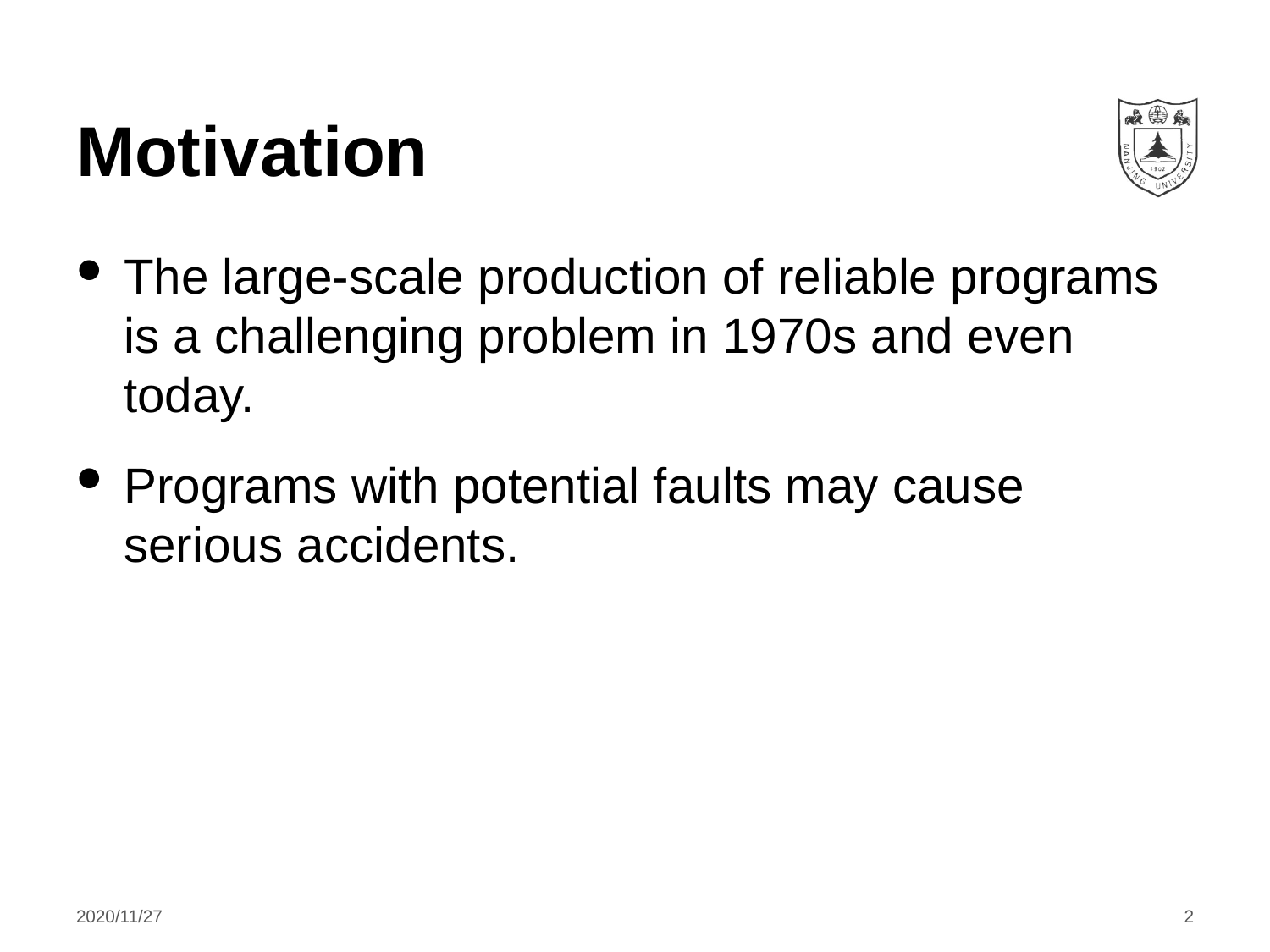

# Motivation
The large-scale production of reliable programs is a challenging problem in 1970s and even today.
Programs with potential faults may cause serious accidents.
2020/11/27

2